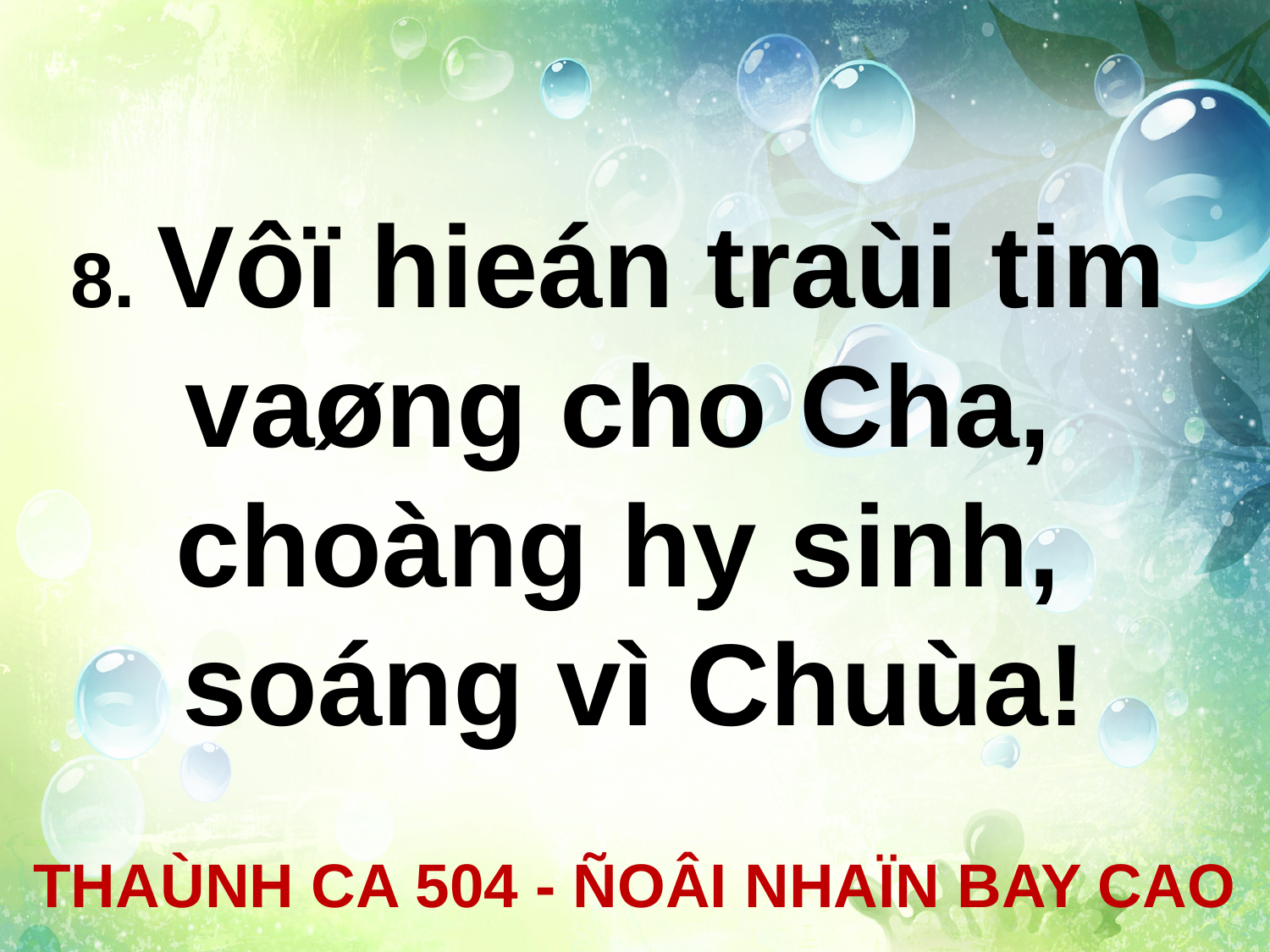

8. Vôï hieán traùi tim
vaøng cho Cha,
choàng hy sinh,
soáng vì Chuùa!
THAÙNH CA 504 - ÑOÂI NHAÏN BAY CAO